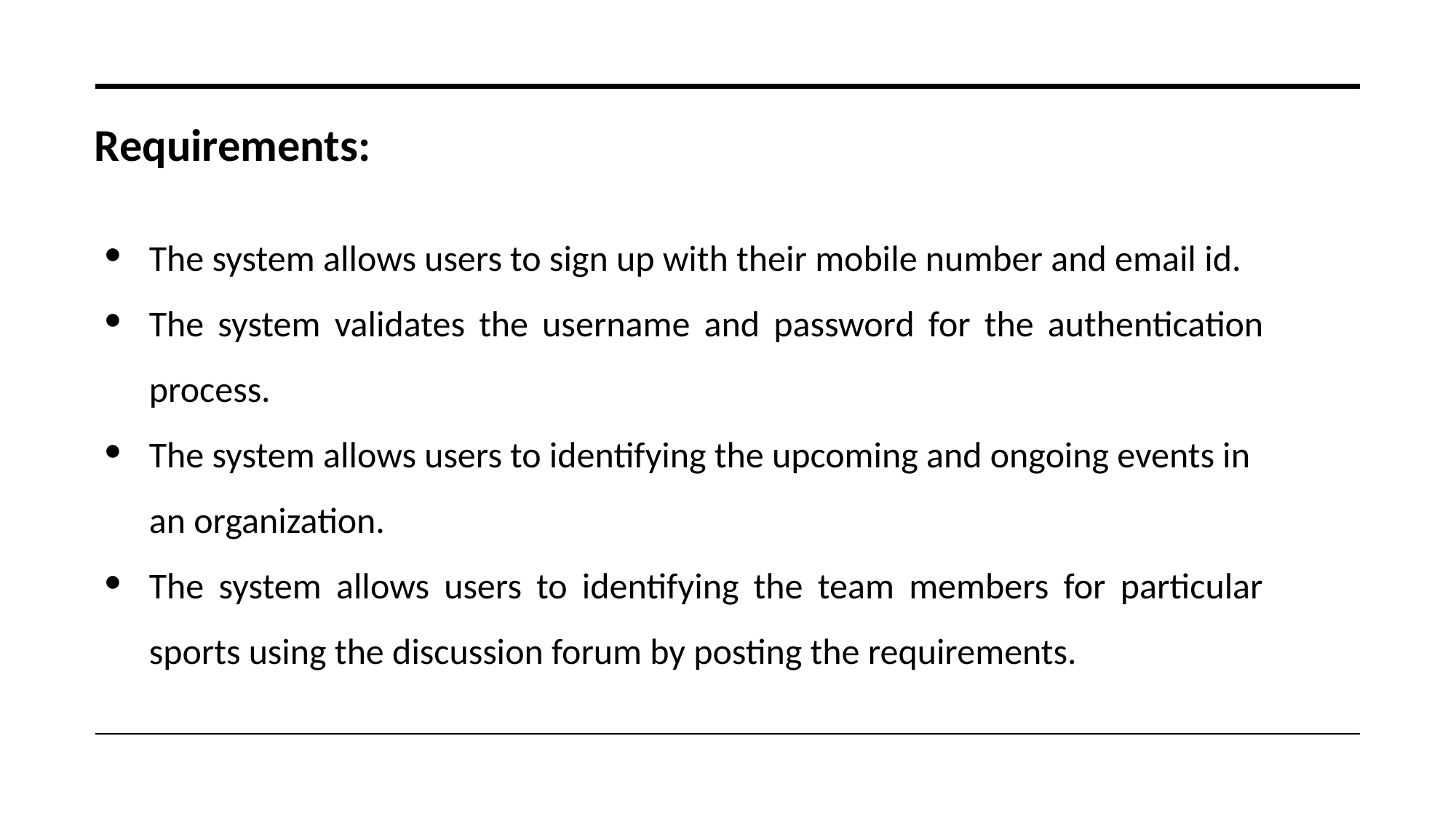

# Requirements:
The system allows users to sign up with their mobile number and email id.
The system validates the username and password for the authentication process.
The system allows users to identifying the upcoming and ongoing events in an organization.
The system allows users to identifying the team members for particular sports using the discussion forum by posting the requirements.